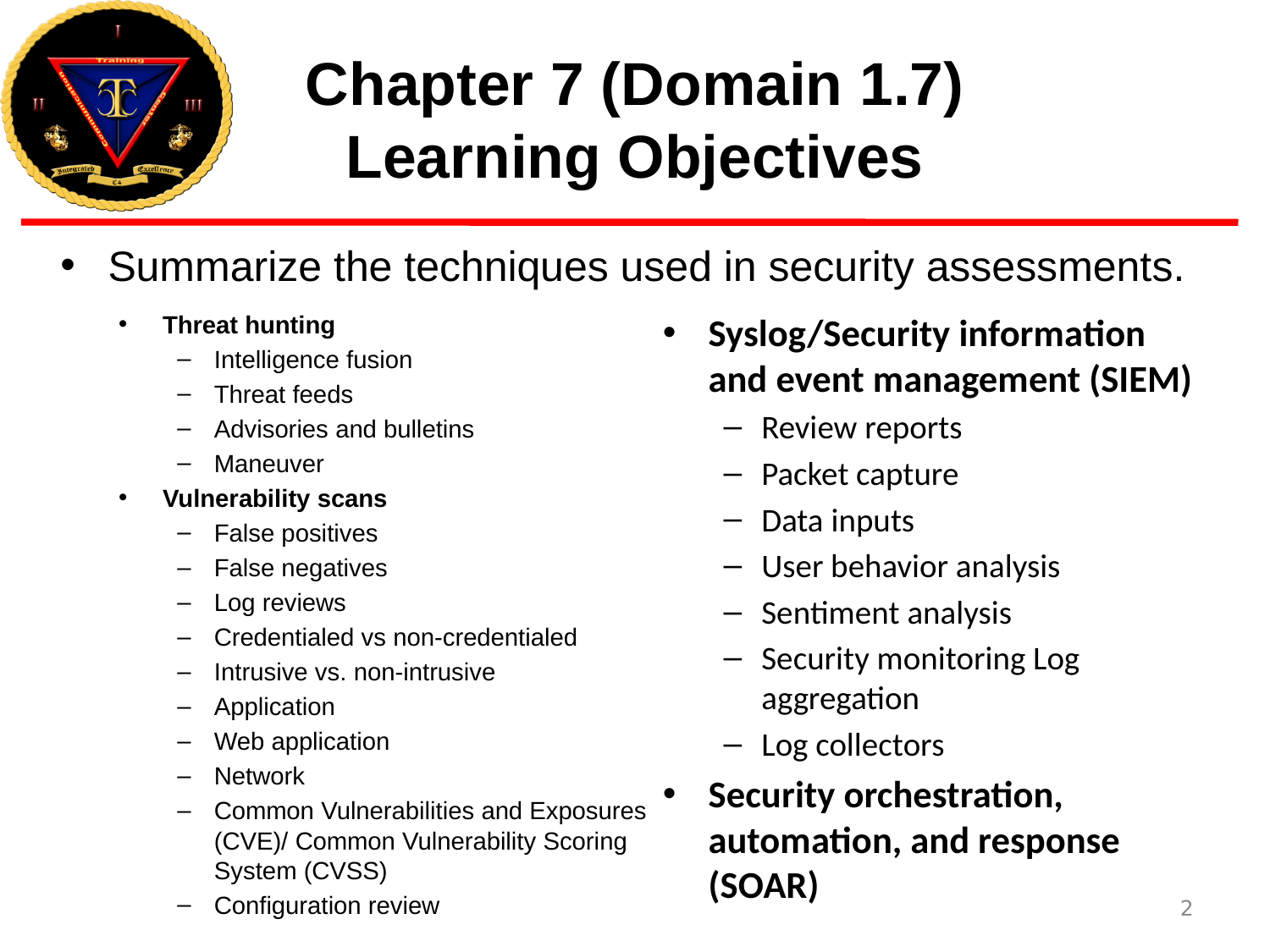

# Chapter 7 (Domain 1.7) Learning Objectives
Summarize the techniques used in security assessments.
Threat hunting
Intelligence fusion
Threat feeds
Advisories and bulletins
Maneuver
Vulnerability scans
False positives
False negatives
Log reviews
Credentialed vs non-credentialed
Intrusive vs. non-intrusive
Application
Web application
Network
Common Vulnerabilities and Exposures (CVE)/ Common Vulnerability Scoring System (CVSS)
Configuration review
Syslog/Security information and event management (SIEM)
Review reports
Packet capture
Data inputs
User behavior analysis
Sentiment analysis
Security monitoring Log aggregation
Log collectors
Security orchestration, automation, and response (SOAR)
2